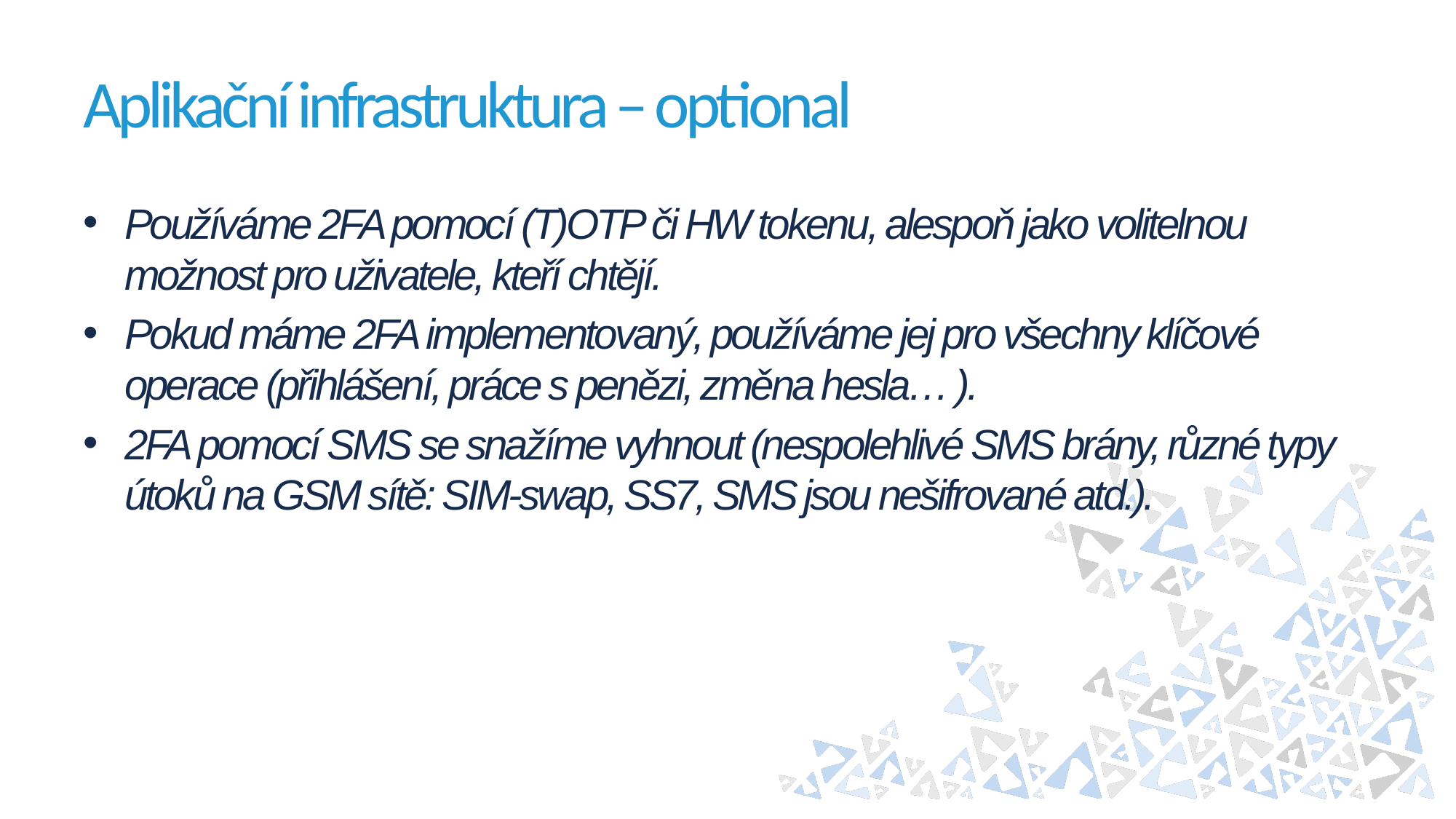

# Aplikační infrastruktura – optional
Používáme 2FA pomocí (T)OTP či HW tokenu, alespoň jako volitelnou možnost pro uživatele, kteří chtějí.
Pokud máme 2FA implementovaný, používáme jej pro všechny klíčové operace (přihlášení, práce s penězi, změna hesla… ).
2FA pomocí SMS se snažíme vyhnout (nespolehlivé SMS brány, různé typy útoků na GSM sítě: SIM-swap, SS7, SMS jsou nešifrované atd.).